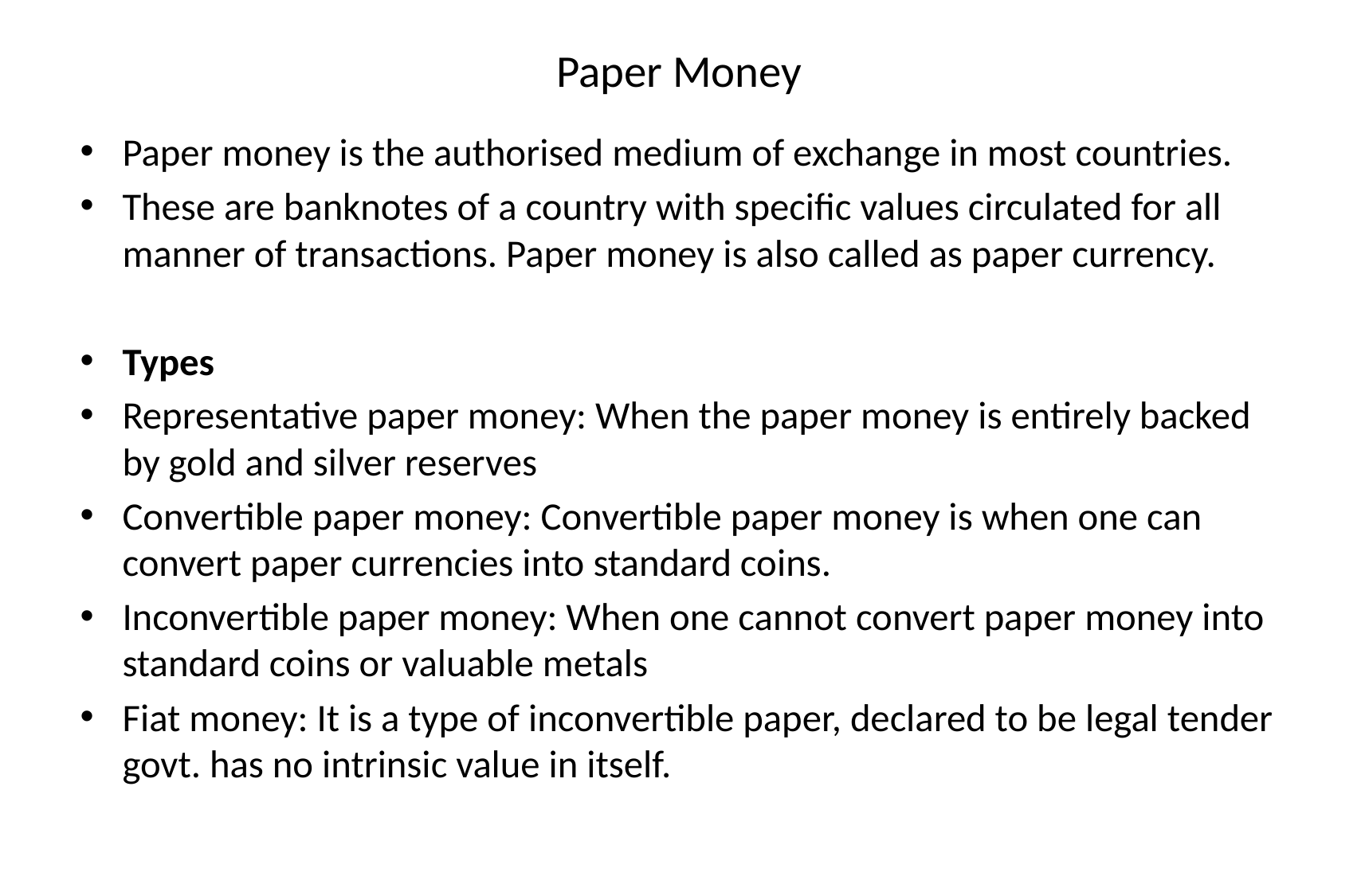

# Paper Money
Paper money is the authorised medium of exchange in most countries.
These are banknotes of a country with specific values circulated for all manner of transactions. Paper money is also called as paper currency.

Types
Representative paper money: When the paper money is entirely backed by gold and silver reserves
Convertible paper money: Convertible paper money is when one can convert paper currencies into standard coins.
Inconvertible paper money: When one cannot convert paper money into standard coins or valuable metals
Fiat money: It is a type of inconvertible paper, declared to be legal tender govt. has no intrinsic value in itself.